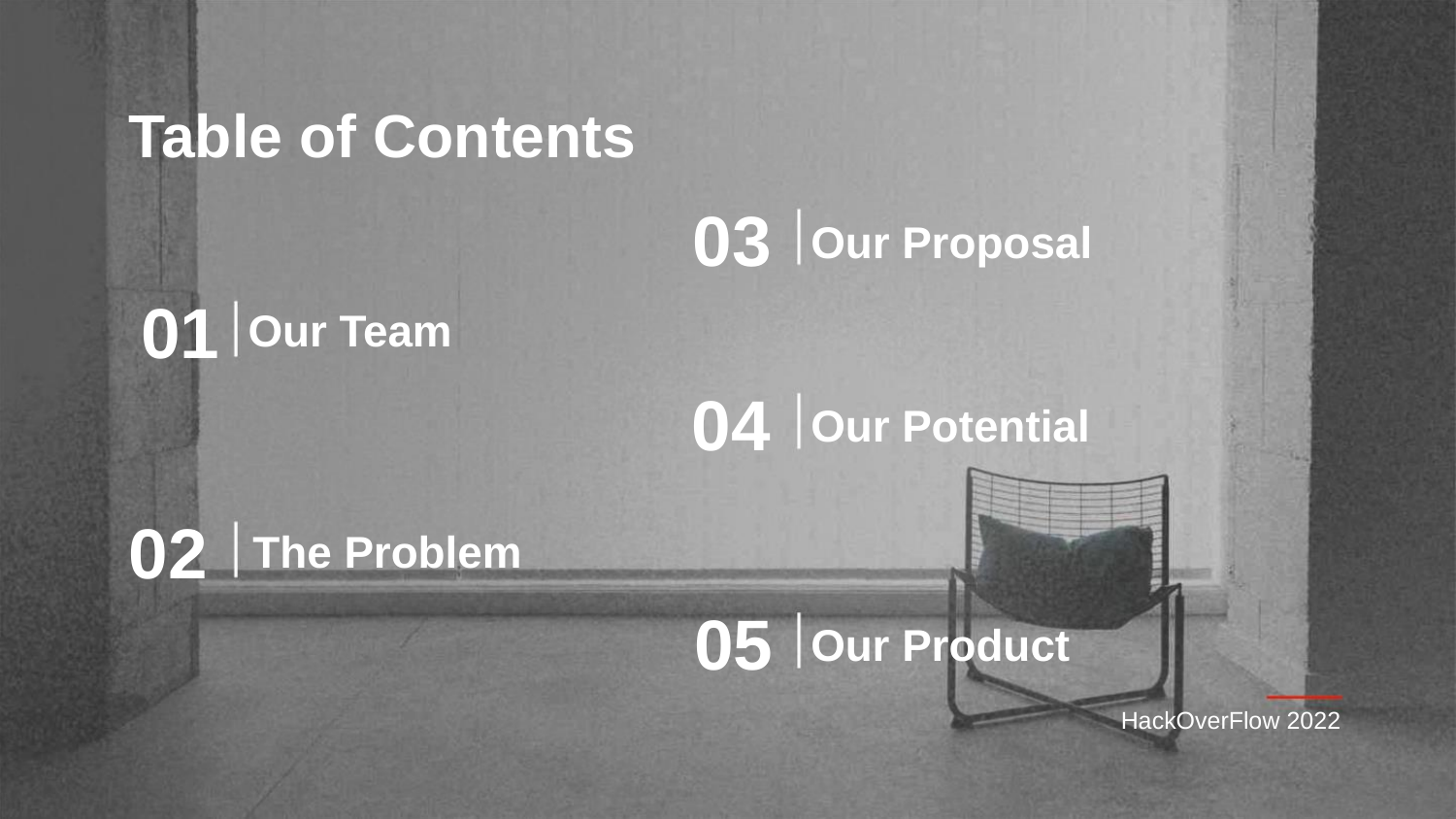

Table of Contents
03
04
Our Proposal
Our Potential
01
Our Team
02
The Problem
05
Our Product
HackOverFlow 2022